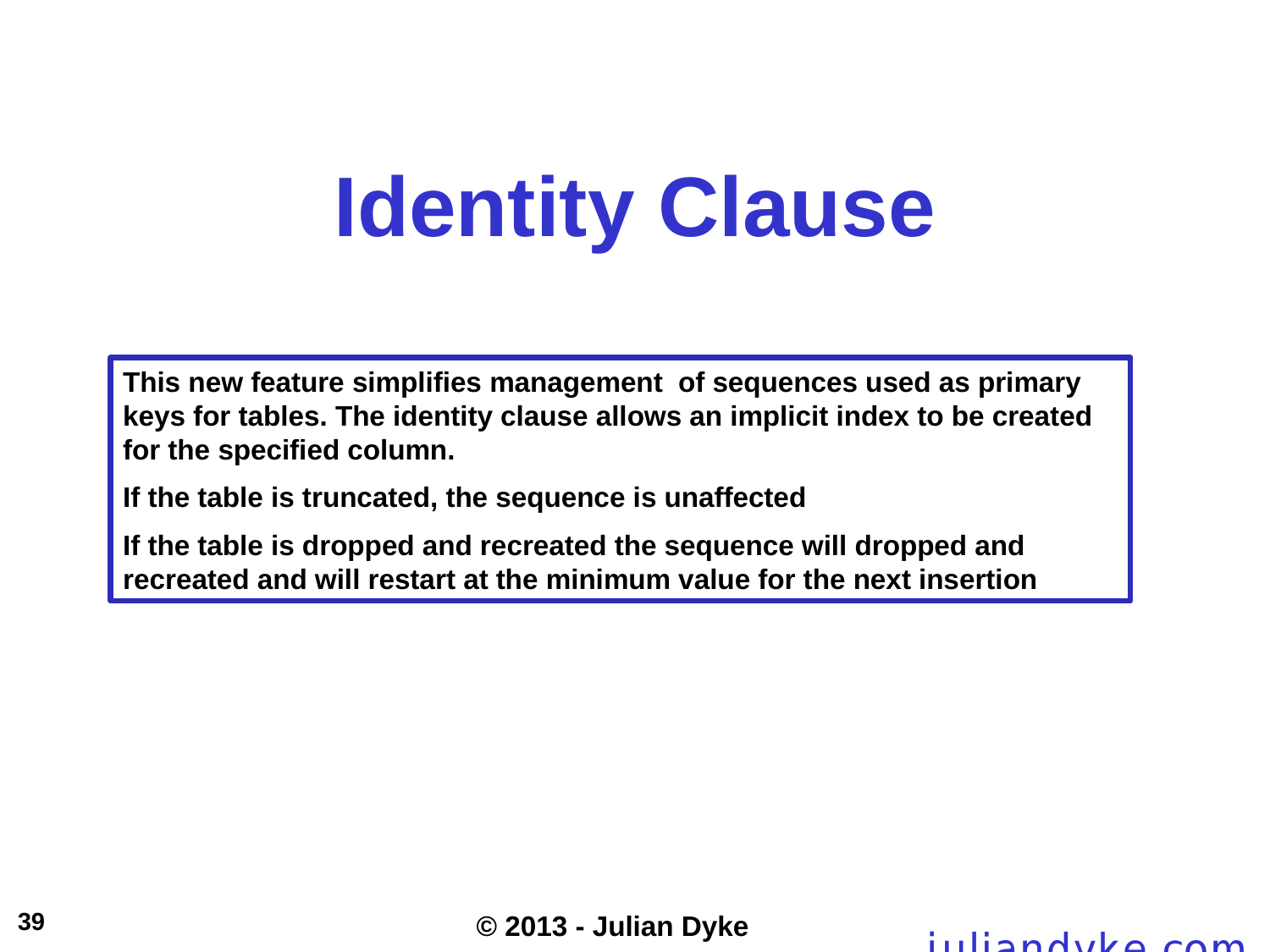

Identity Clause
This new feature simplifies management  of sequences used as primary keys for tables. The identity clause allows an implicit index to be created for the specified column.
If the table is truncated, the sequence is unaffected
If the table is dropped and recreated the sequence will dropped and recreated and will restart at the minimum value for the next insertion